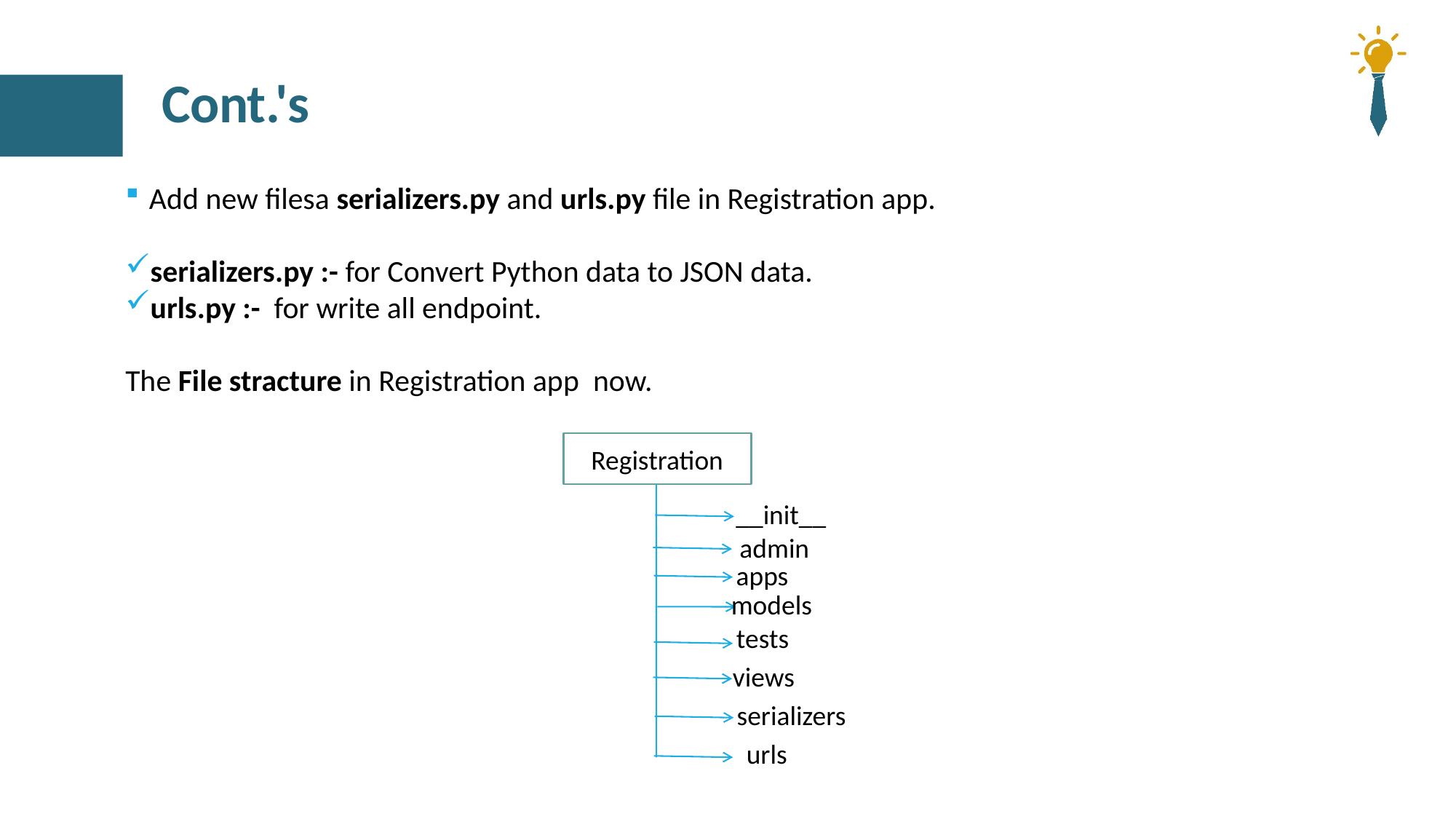

# Cont.'s
Add new filesa serializers.py and urls.py file in Registration app.

serializers.py :- for Convert Python data to JSON data.
urls.py :-  for write all endpoint.

The File stracture in Registration app  now.
Registration
 __init__
 admin
 apps
 models
 tests
 views
 serializers
 urls